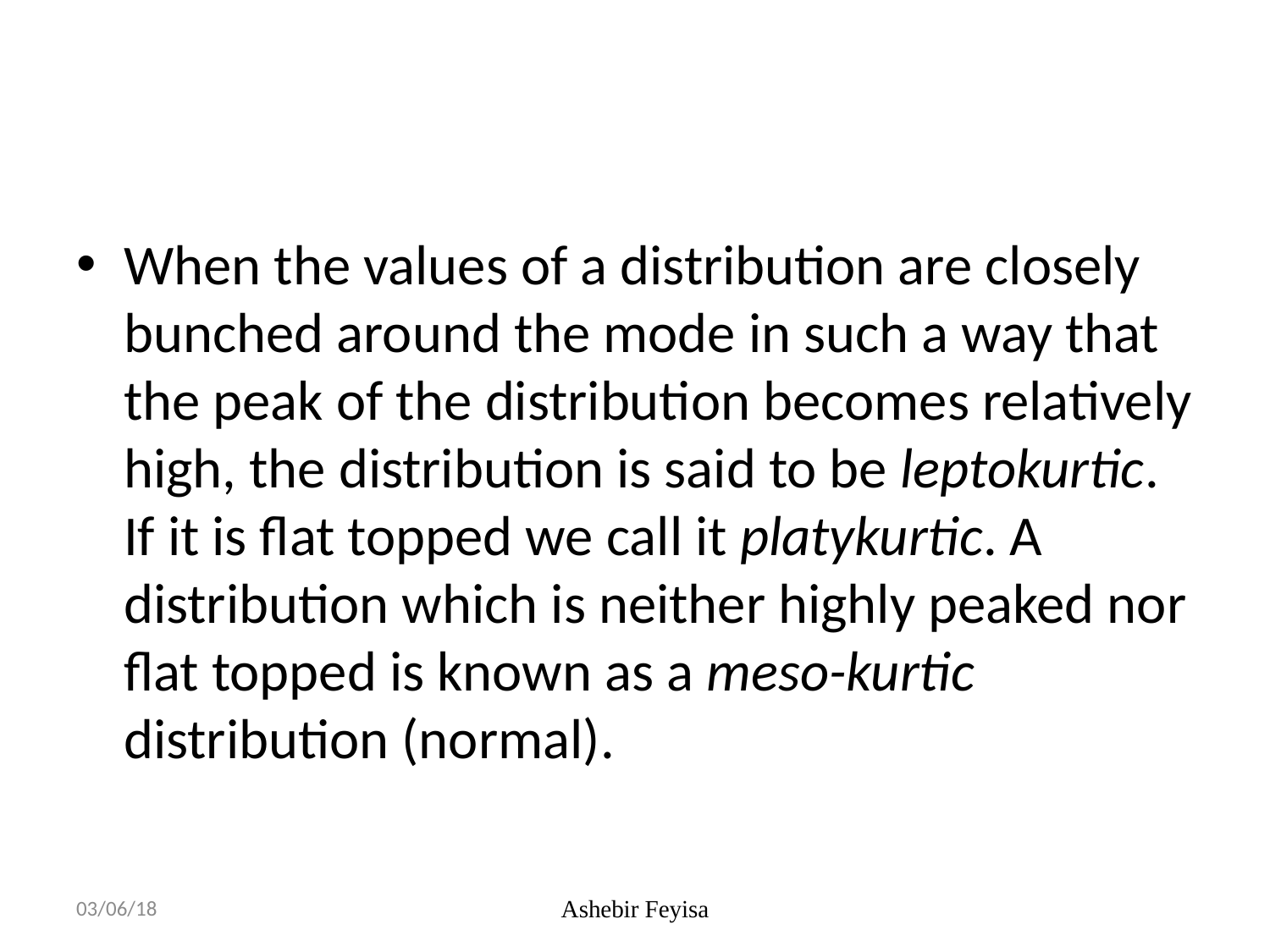

#
When the values of a distribution are closely bunched around the mode in such a way that the peak of the distribution becomes relatively high, the distribution is said to be leptokurtic. If it is flat topped we call it platykurtic. A distribution which is neither highly peaked nor flat topped is known as a meso-kurtic distribution (normal).

03/06/18
Ashebir Feyisa